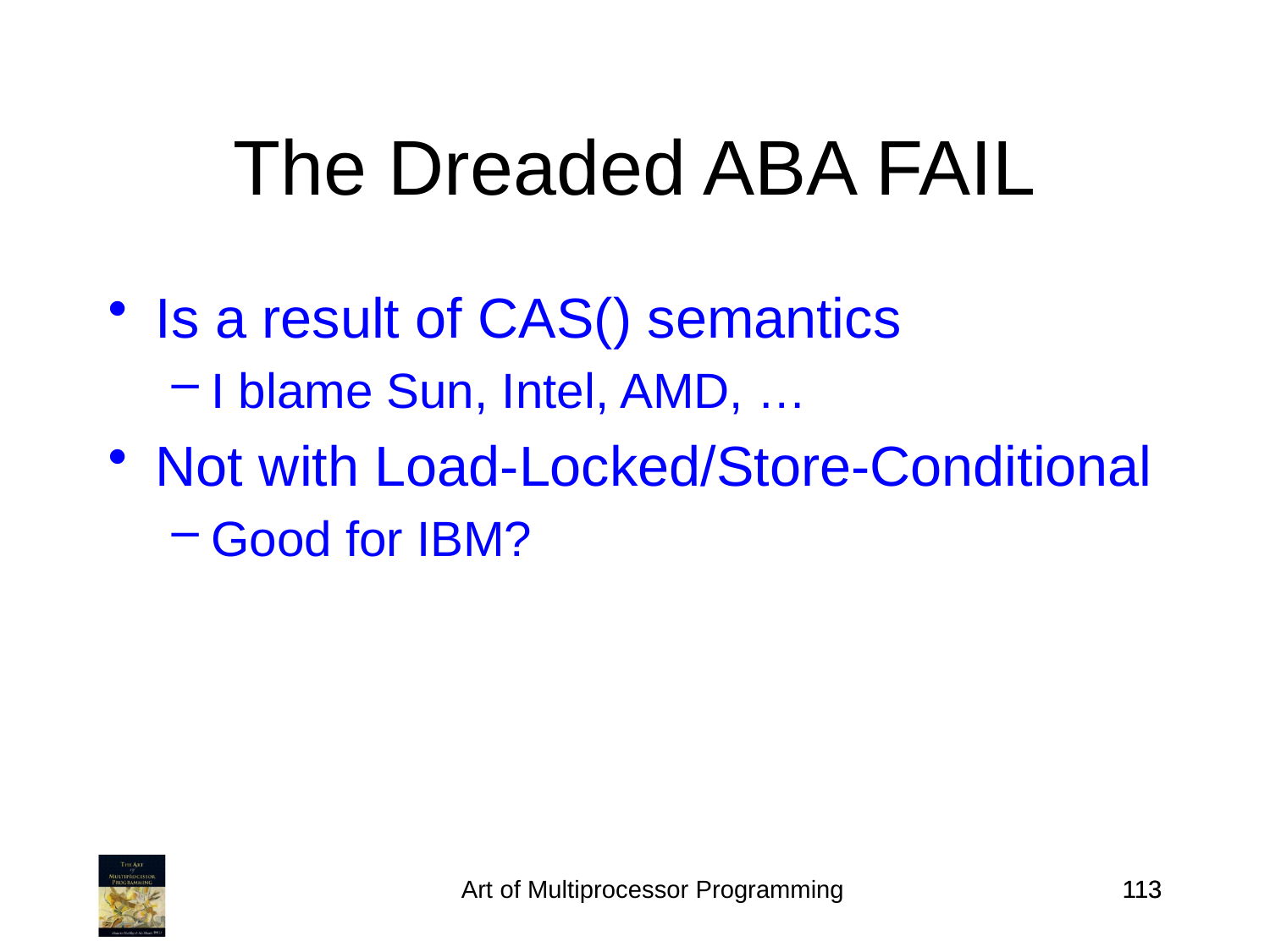

The Dreaded ABA FAIL
Is a result of CAS() semantics
I blame Sun, Intel, AMD, …
Not with Load-Locked/Store-Conditional
Good for IBM?

Art of Multiprocessor Programming
113
113